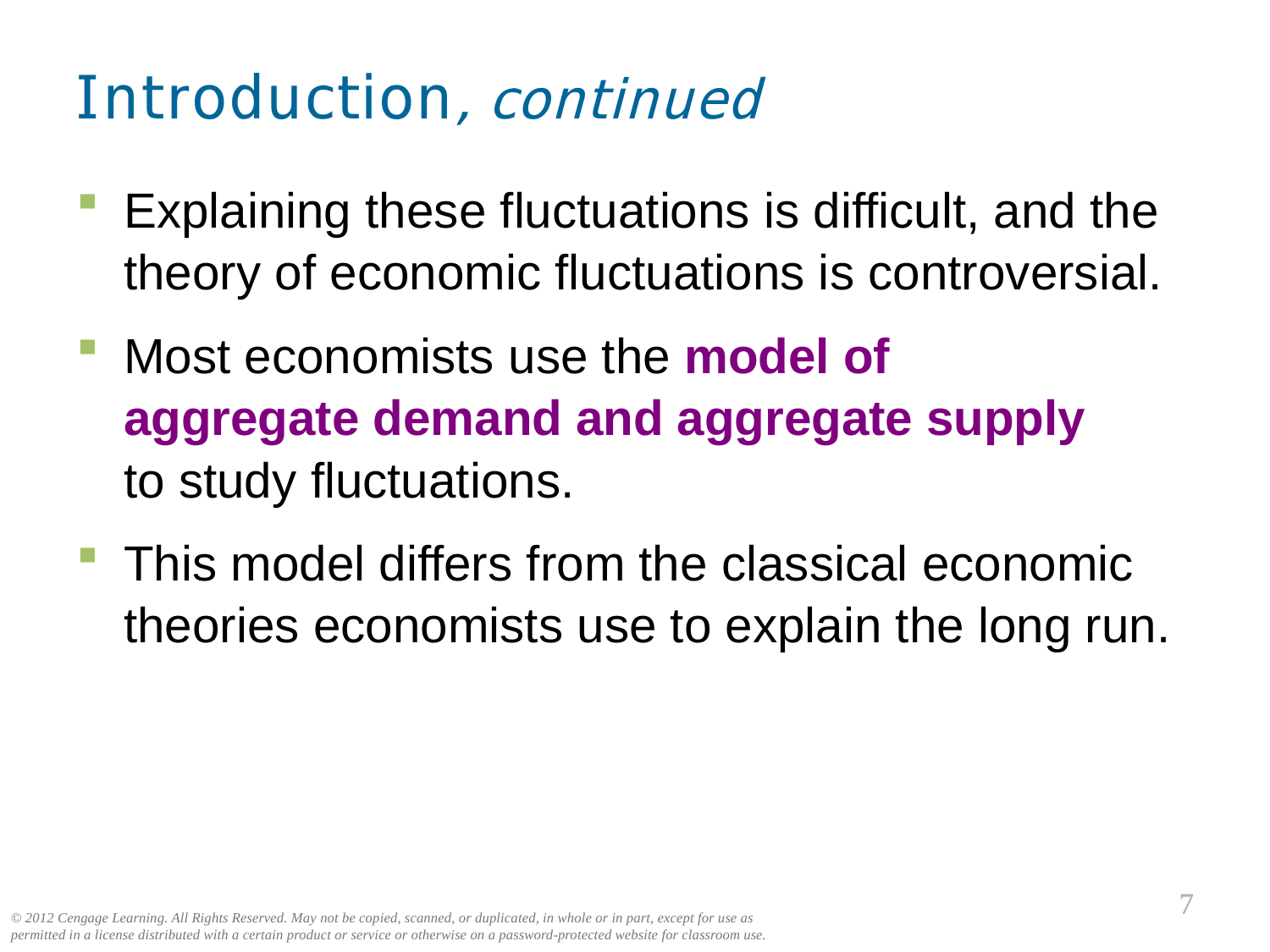

Introduction, continued
Explaining these fluctuations is difficult, and the theory of economic fluctuations is controversial.
Most economists use the model of
aggregate demand and aggregate supply
to study fluctuations.
This model differs from the classical economic theories economists use to explain the long run.
0